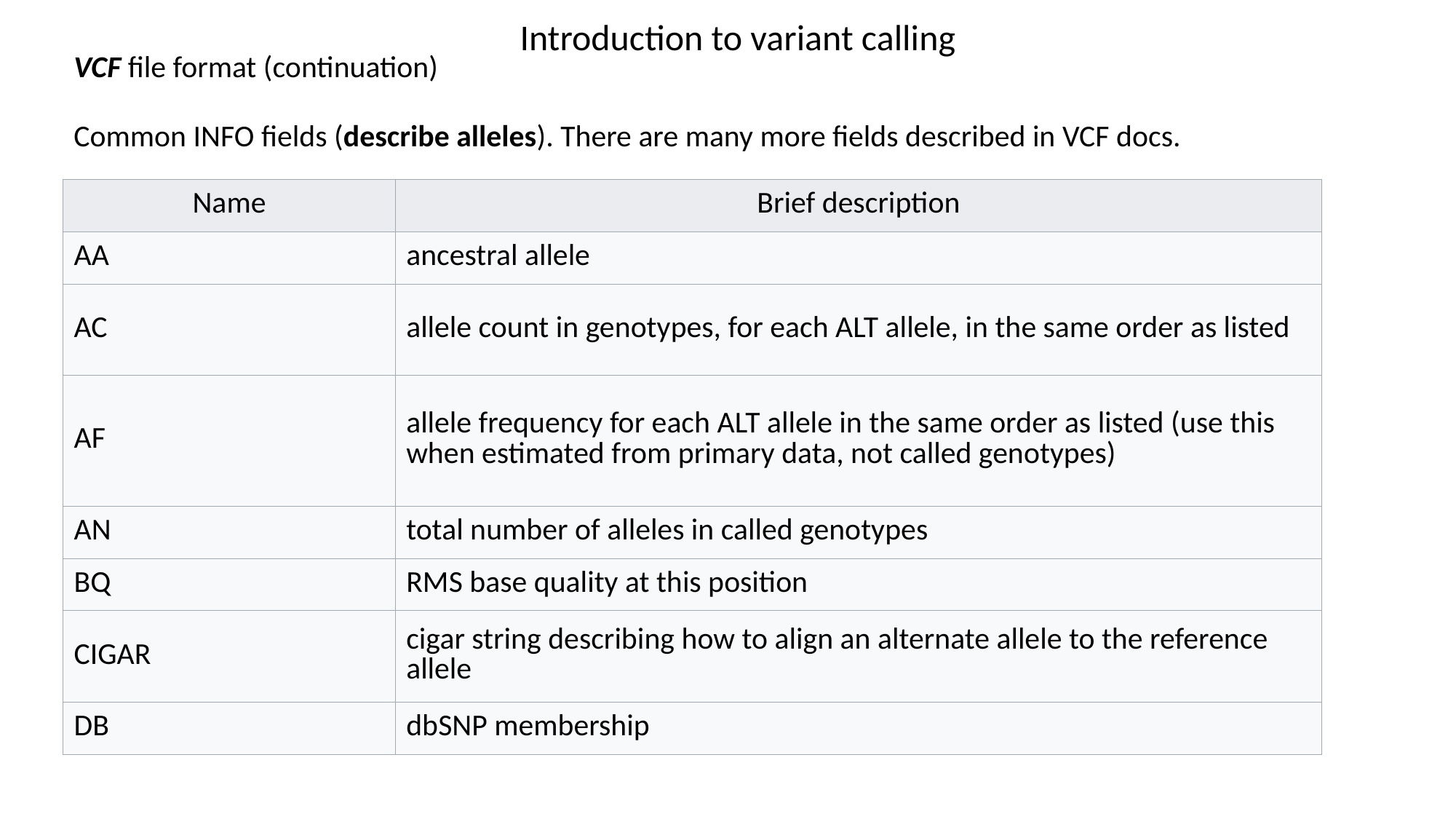

Introduction to variant calling

VCF file format (continuation)

Common INFO fields (describe alleles). There are many more fields described in VCF docs.

| Name | Brief description |
| --- | --- |
| AA | ancestral allele |
| AC | allele count in genotypes, for each ALT allele, in the same order as listed |
| AF | allele frequency for each ALT allele in the same order as listed (use this when estimated from primary data, not called genotypes) |
| AN | total number of alleles in called genotypes |
| BQ | RMS base quality at this position |
| CIGAR | cigar string describing how to align an alternate allele to the reference allele |
| DB | dbSNP membership |